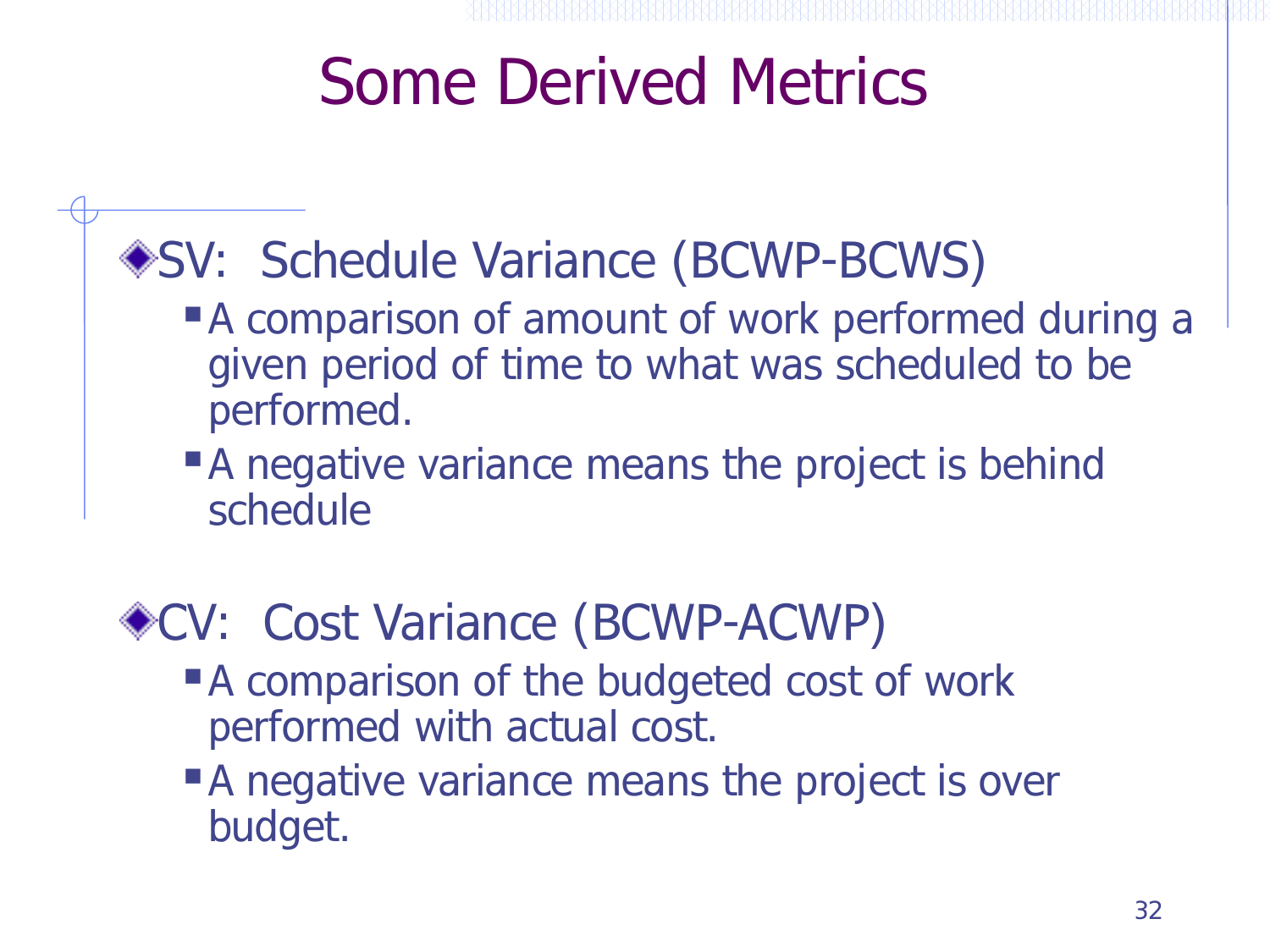

# Some Derived Metrics
SV:  Schedule Variance (BCWP-BCWS)
A comparison of amount of work performed during a given period of time to what was scheduled to be performed.
A negative variance means the project is behind schedule

CV:  Cost Variance (BCWP-ACWP)
A comparison of the budgeted cost of work performed with actual cost.
A negative variance means the project is over budget.
32